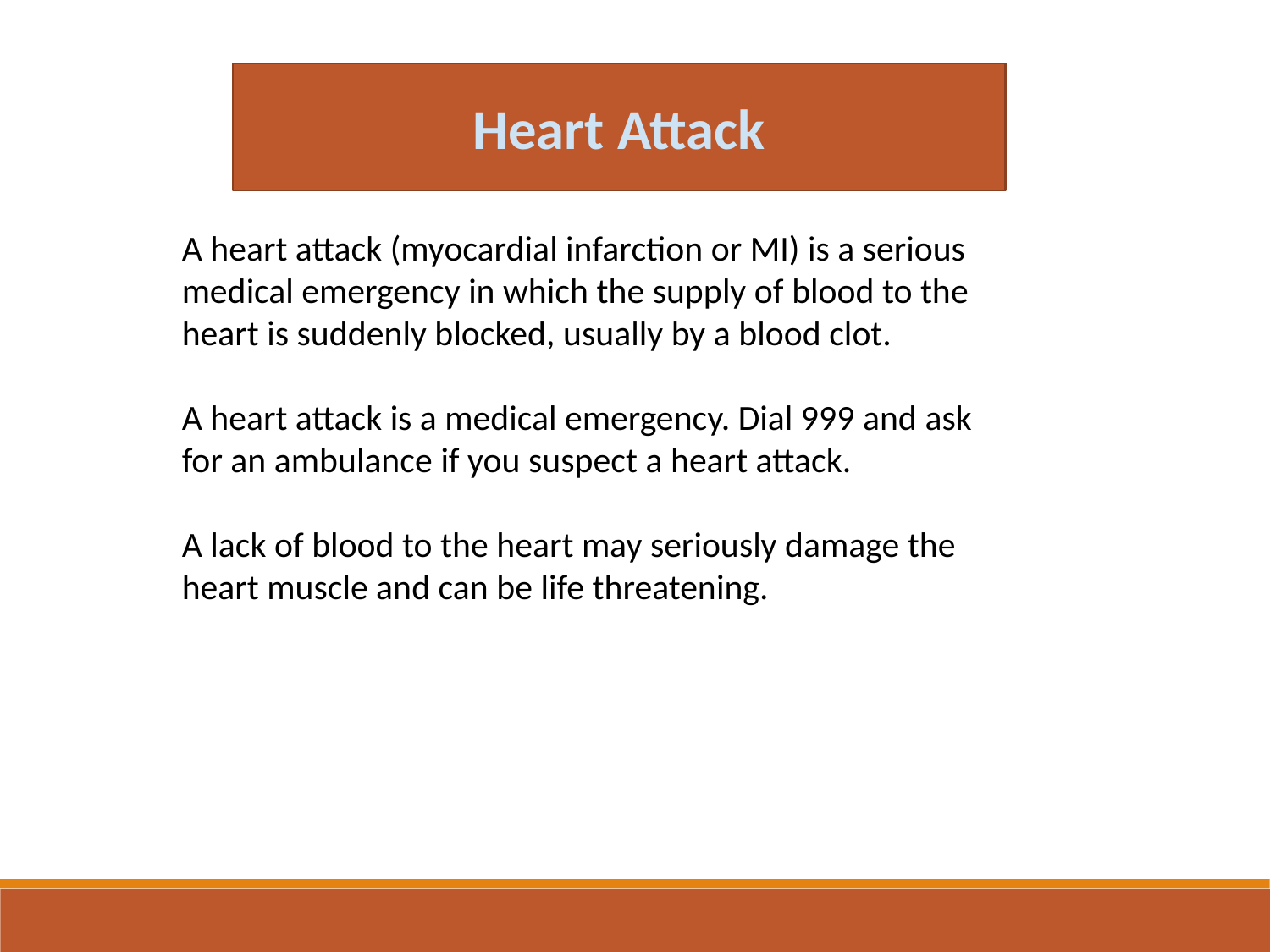

Heart Attack
A heart attack (myocardial infarction or MI) is a serious medical emergency in which the supply of blood to the heart is suddenly blocked, usually by a blood clot.

A heart attack is a medical emergency. Dial 999 and ask for an ambulance if you suspect a heart attack.

A lack of blood to the heart may seriously damage the heart muscle and can be life threatening.